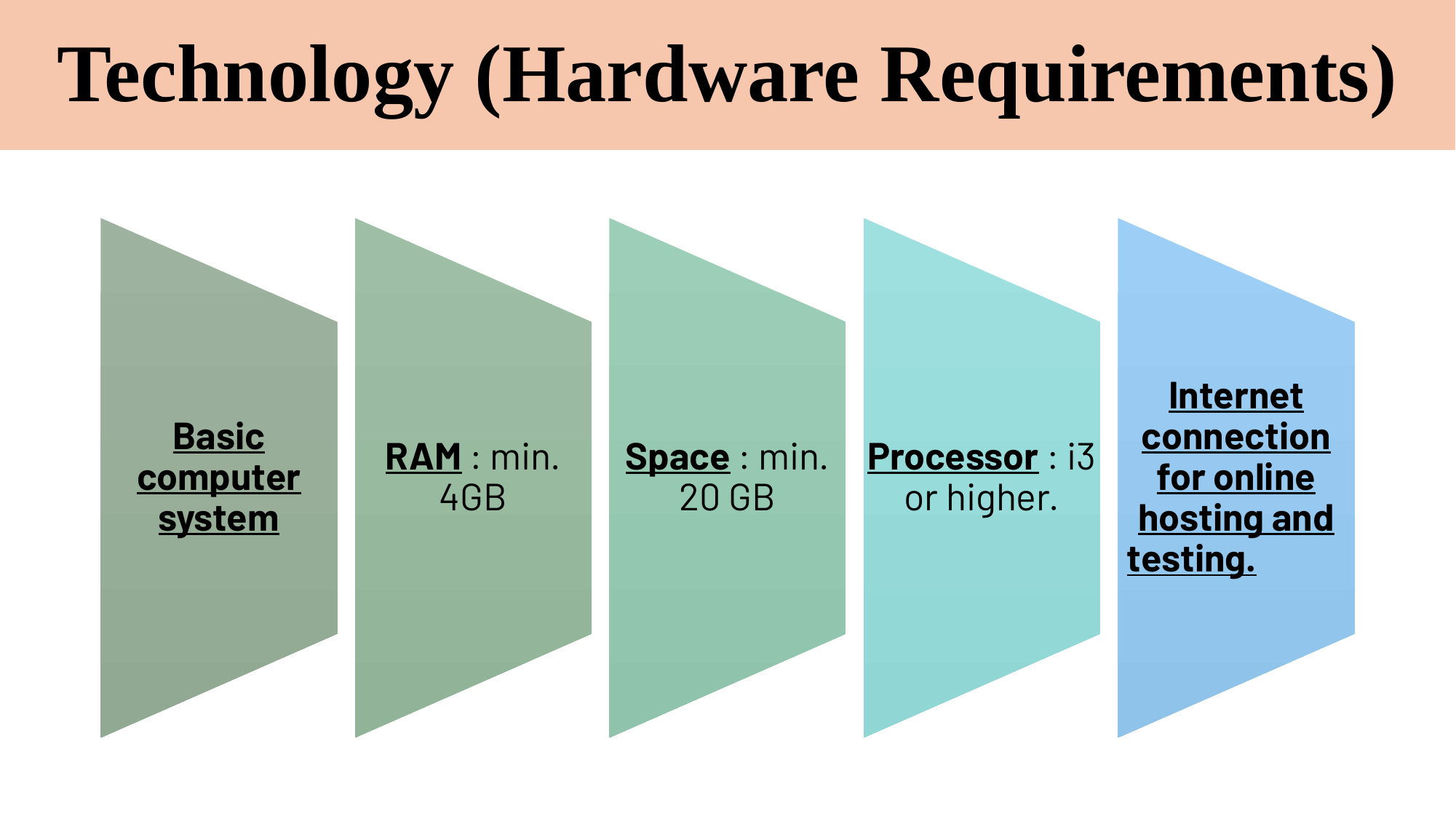

# Technology (Hardware Requirements)
Basic computer system
RAM : min. 4GB
Space : min. 20 GB
Processor : i3 or higher.
Internet connection for online hosting and testing.